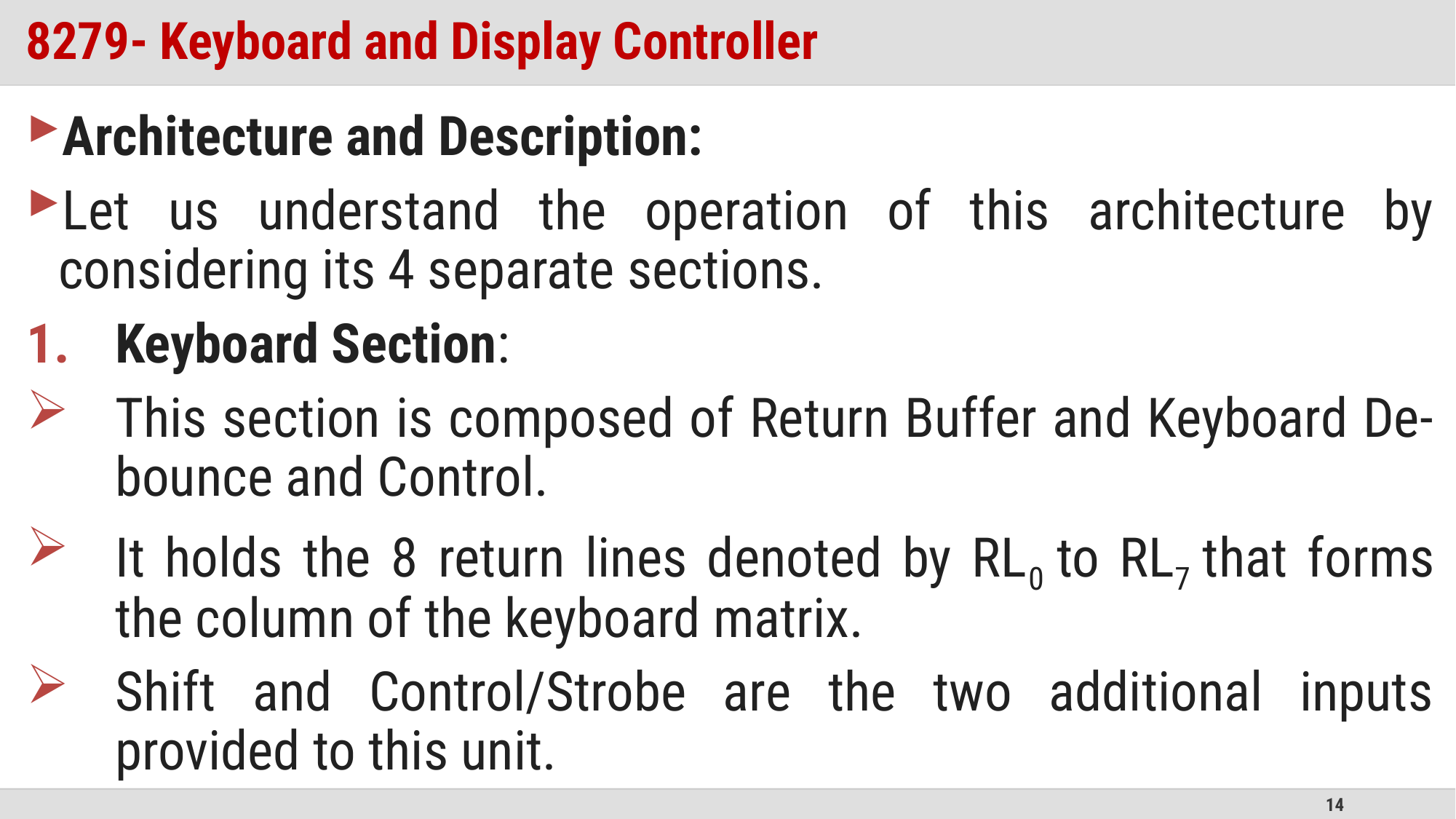

# 8279- Keyboard and Display Controller
Architecture and Description:
Let us understand the operation of this architecture by considering its 4 separate sections.
Keyboard Section:
This section is composed of Return Buffer and Keyboard De-bounce and Control.
It holds the 8 return lines denoted by RL0 to RL7 that forms the column of the keyboard matrix.
Shift and Control/Strobe are the two additional inputs provided to this unit.